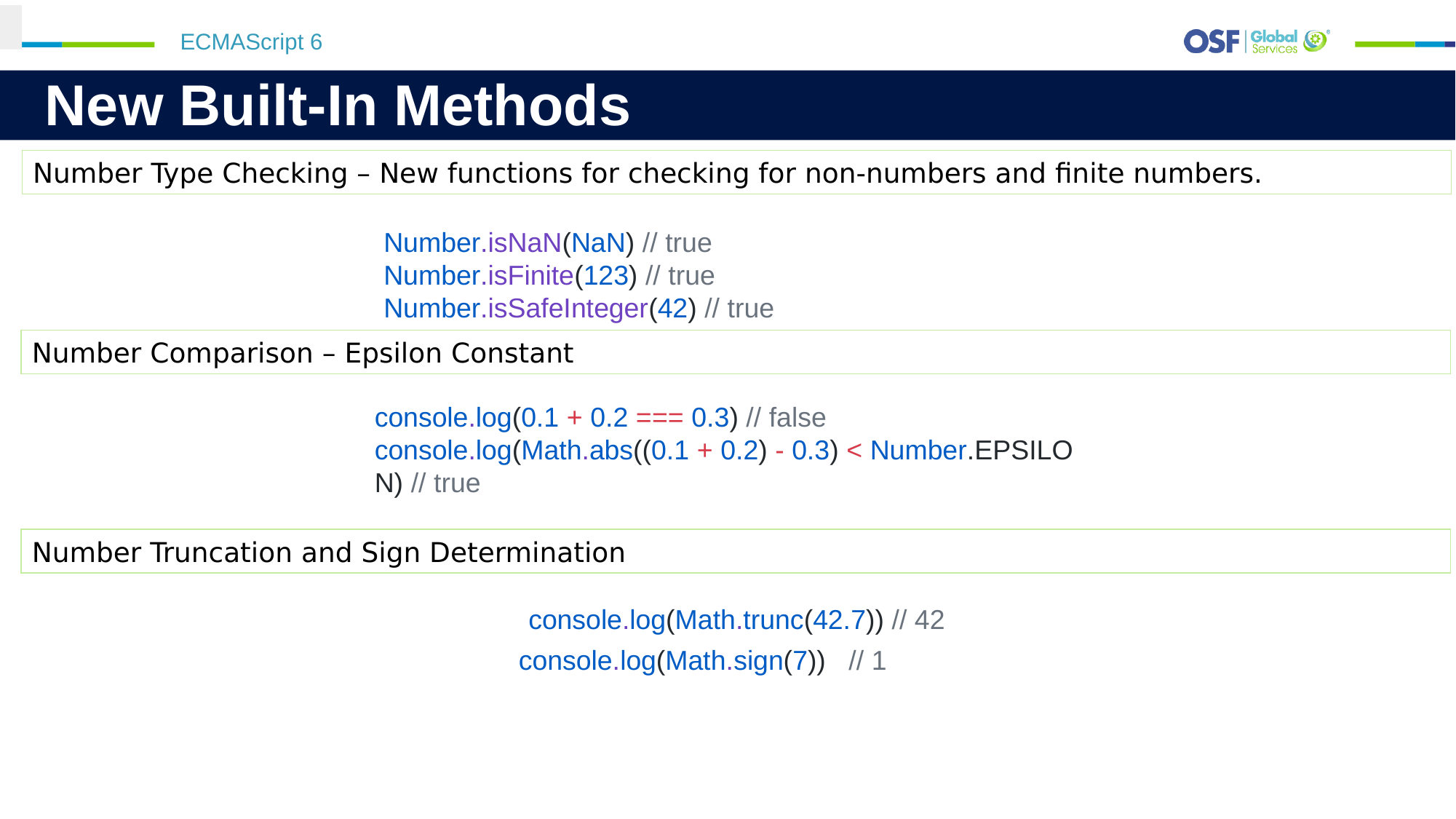

ECMAScript 6
# New Built-In Methods
Number Type Checking – New functions for checking for non-numbers and finite numbers.
Number.isNaN(NaN) // true
Number.isFinite(123) // true
Number.isSafeInteger(42) // true
Number Comparison – Epsilon Constant
console.log(0.1 + 0.2 === 0.3) // false
console.log(Math.abs((0.1 + 0.2) - 0.3) < Number.EPSILON) // true
Number Truncation and Sign Determination
console.log(Math.trunc(42.7)) // 42
console.log(Math.sign(7))   // 1